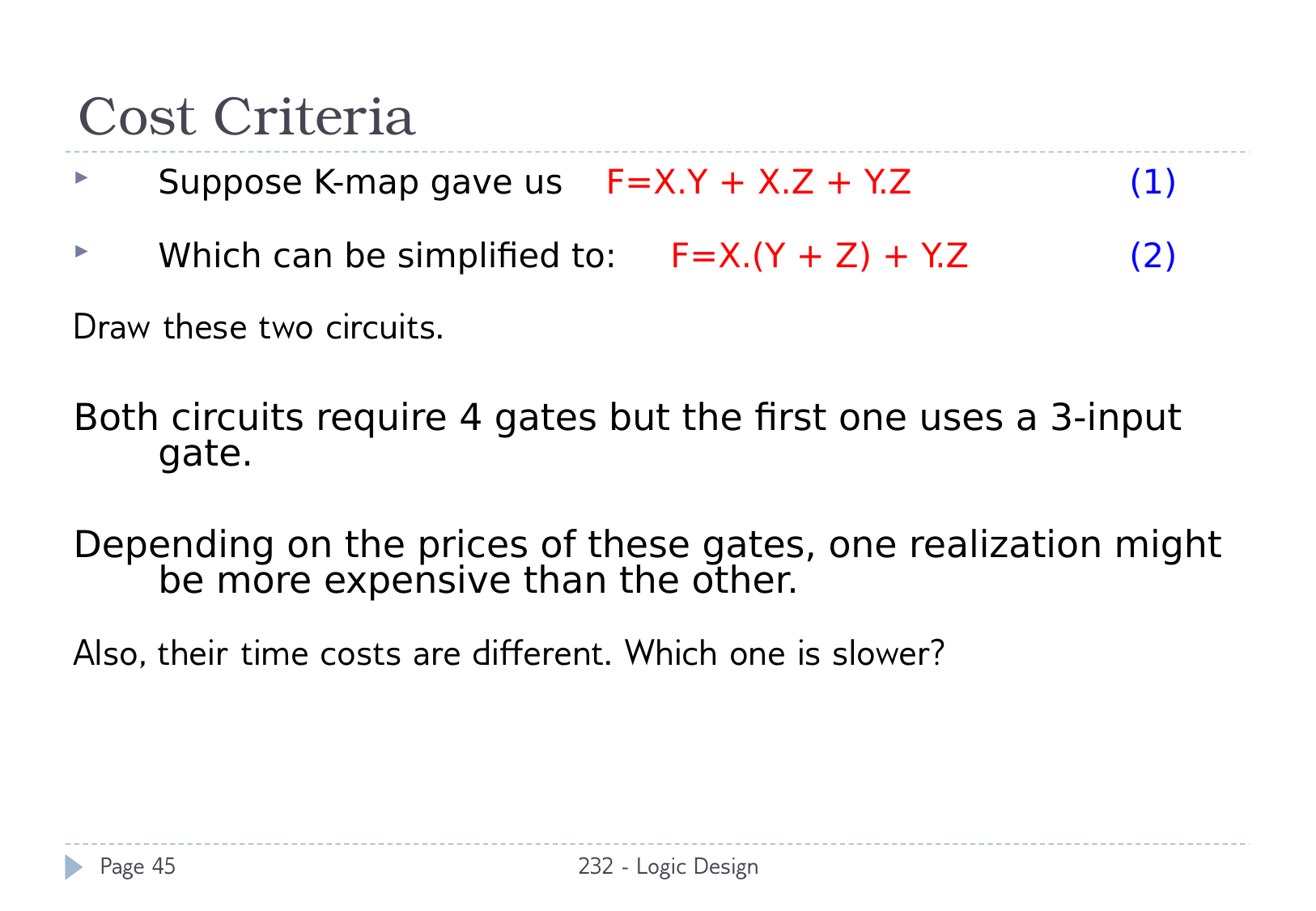

Cost Criteria
Suppose K-map gave us    F=X.Y + X.Z + Y.Z 		(1)

Which can be simplified to:     F=X.(Y + Z) + Y.Z 		(2)

Draw these two circuits.

Both circuits require 4 gates but the first one uses a 3-input gate.

Depending on the prices of these gates, one realization might be more expensive than the other.

Also, their time costs are different. Which one is slower?
Page 45
232 - Logic Design